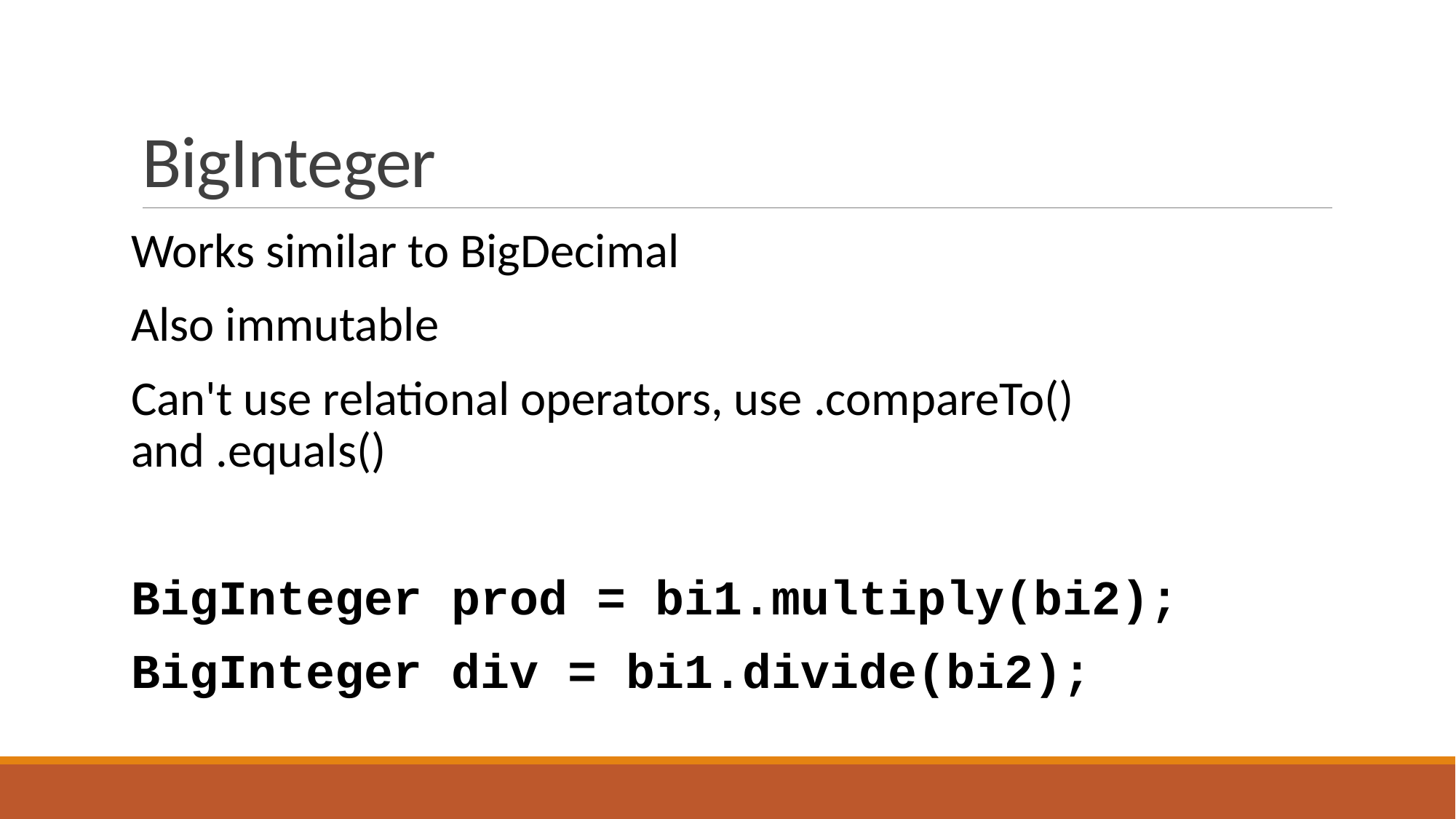

# BigInteger
Works similar to BigDecimal
Also immutable
Can't use relational operators, use .compareTo() and .equals()

BigInteger prod = bi1.multiply(bi2);
BigInteger div = bi1.divide(bi2);